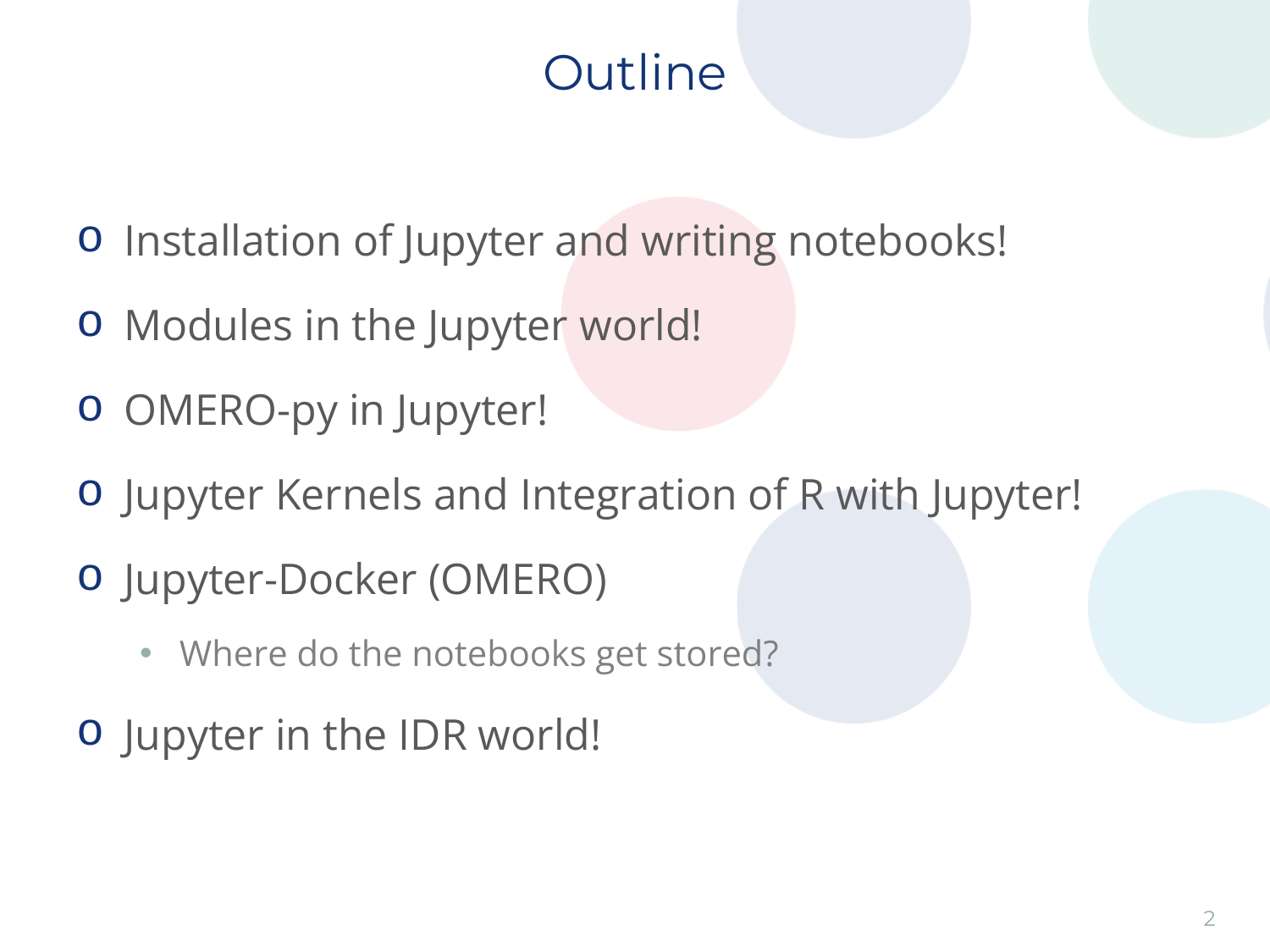

# Outline

Installation of Jupyter and writing notebooks!
Modules in the Jupyter world!
OMERO-py in Jupyter!
Jupyter Kernels and Integration of R with Jupyter!
Jupyter-Docker (OMERO)
Where do the notebooks get stored?
Jupyter in the IDR world!

2